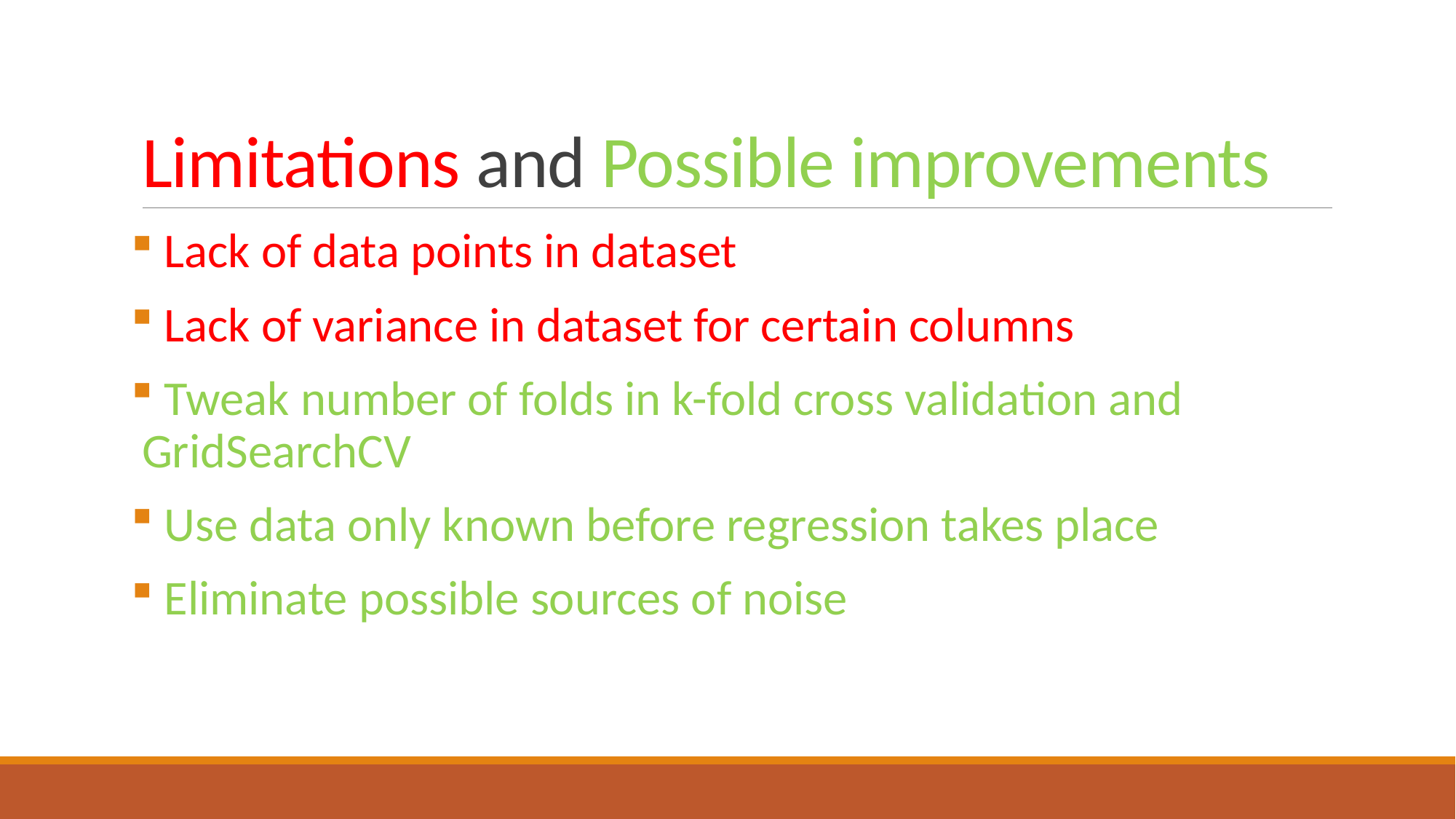

# Limitations and Possible improvements
 Lack of data points in dataset
 Lack of variance in dataset for certain columns
 Tweak number of folds in k-fold cross validation and GridSearchCV
 Use data only known before regression takes place
 Eliminate possible sources of noise